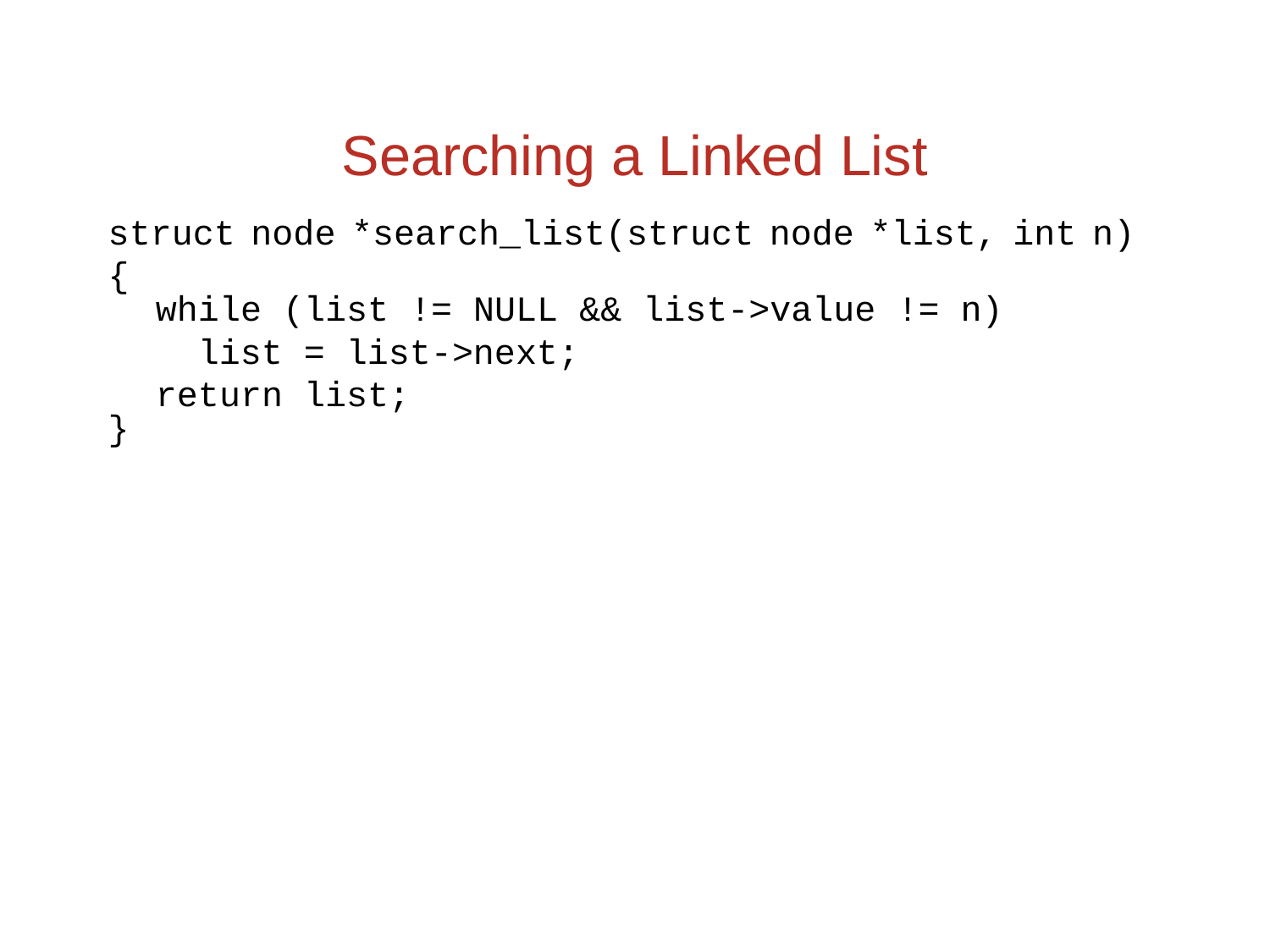

# Searching a Linked List
struct node *search_list(struct node *list, int n)
{
	while (list != NULL && list->value != n)
	  list = list->next;
	return list;
}